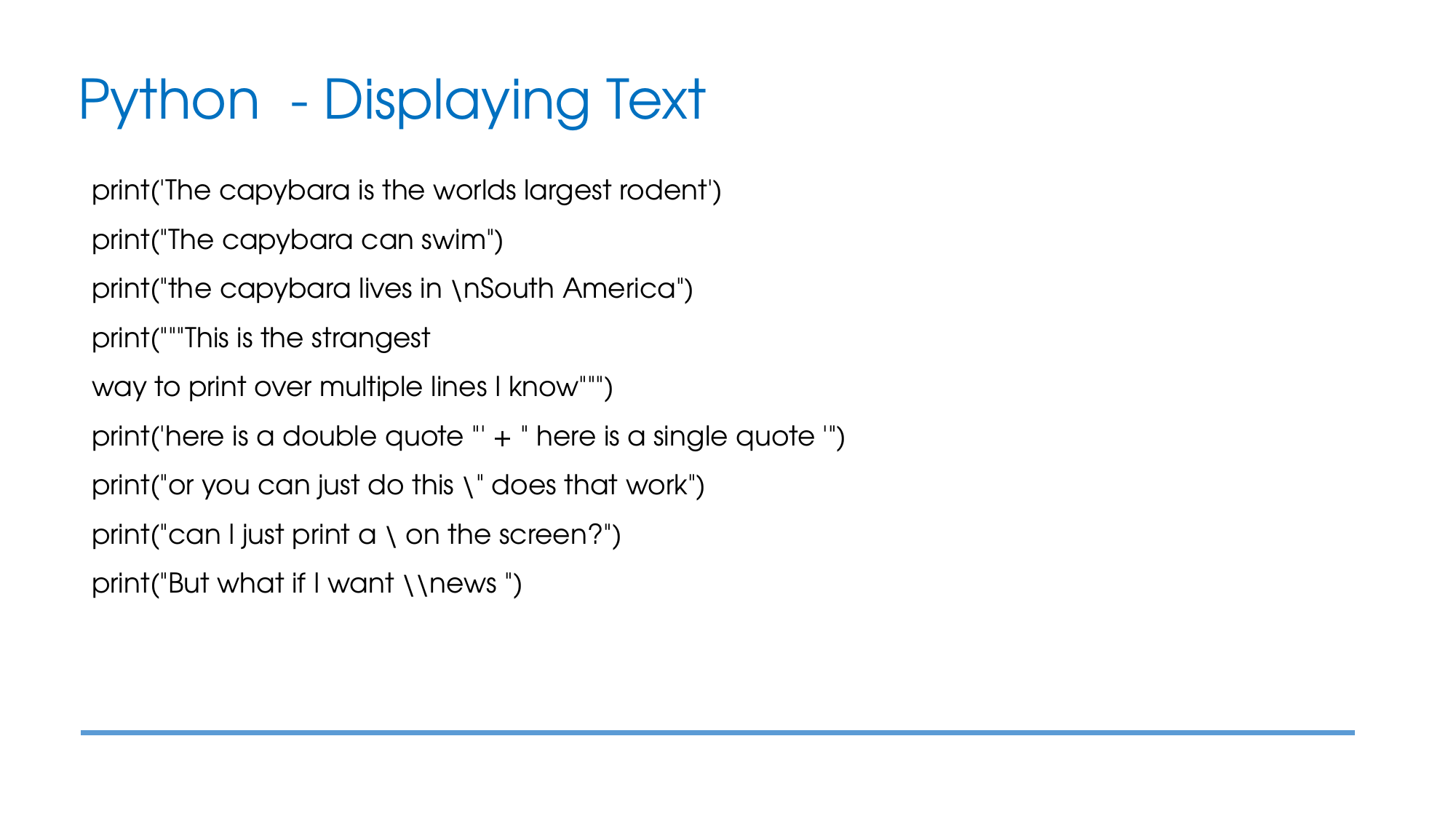

Python  - Displaying Text
print('The capybara is the worlds largest rodent')
print("The capybara can swim")
print("the capybara lives in \nSouth America")
print("""This is the strangest
way to print over multiple lines I know""")
print('here is a double quote "' + " here is a single quote '")
print("or you can just do this \" does that work")
print("can I just print a \ on the screen?")
print("But what if I want \\news ")